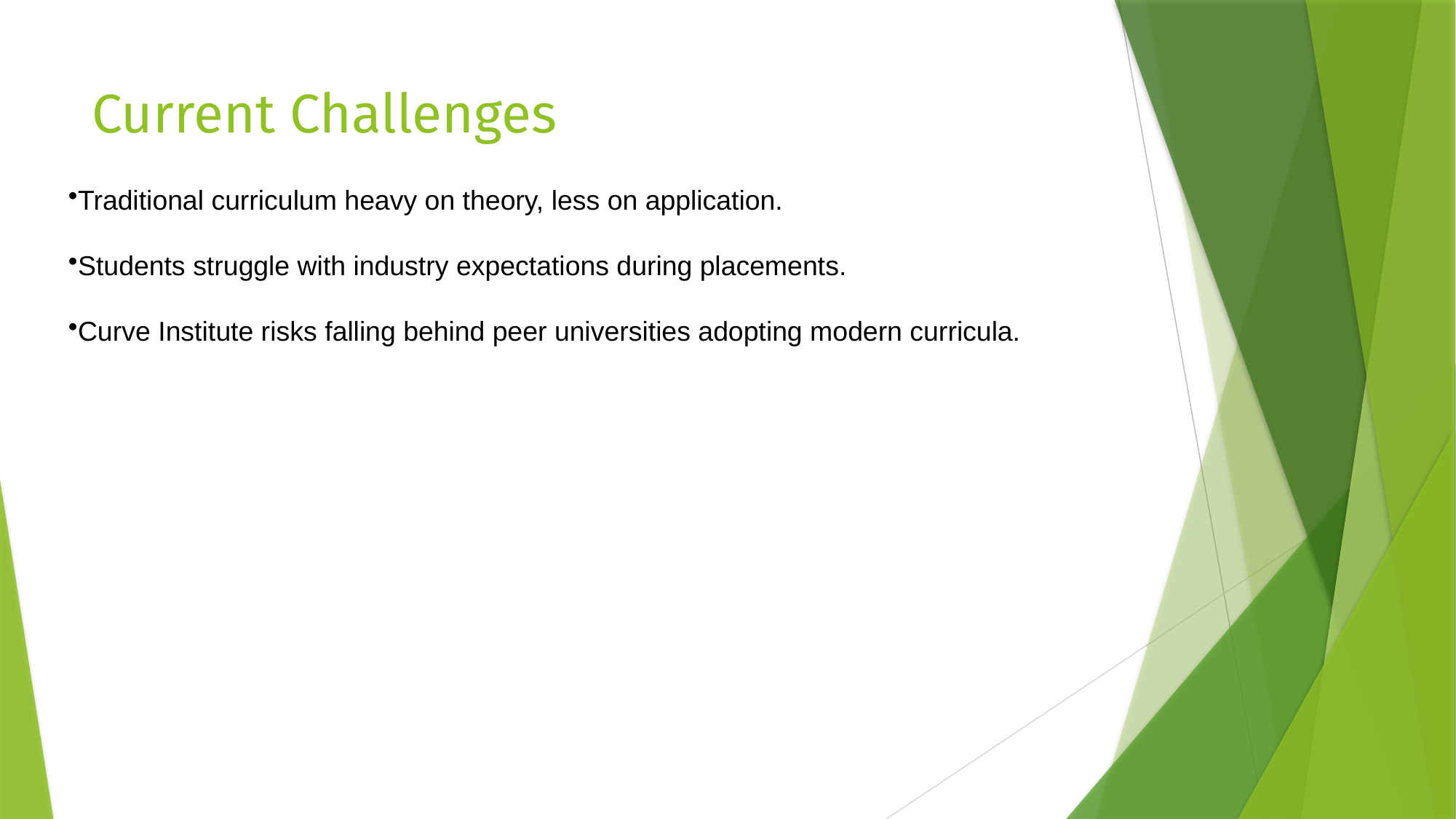

# Current Challenges
Traditional curriculum heavy on theory, less on application.

Students struggle with industry expectations during placements.

Curve Institute risks falling behind peer universities adopting modern curricula.